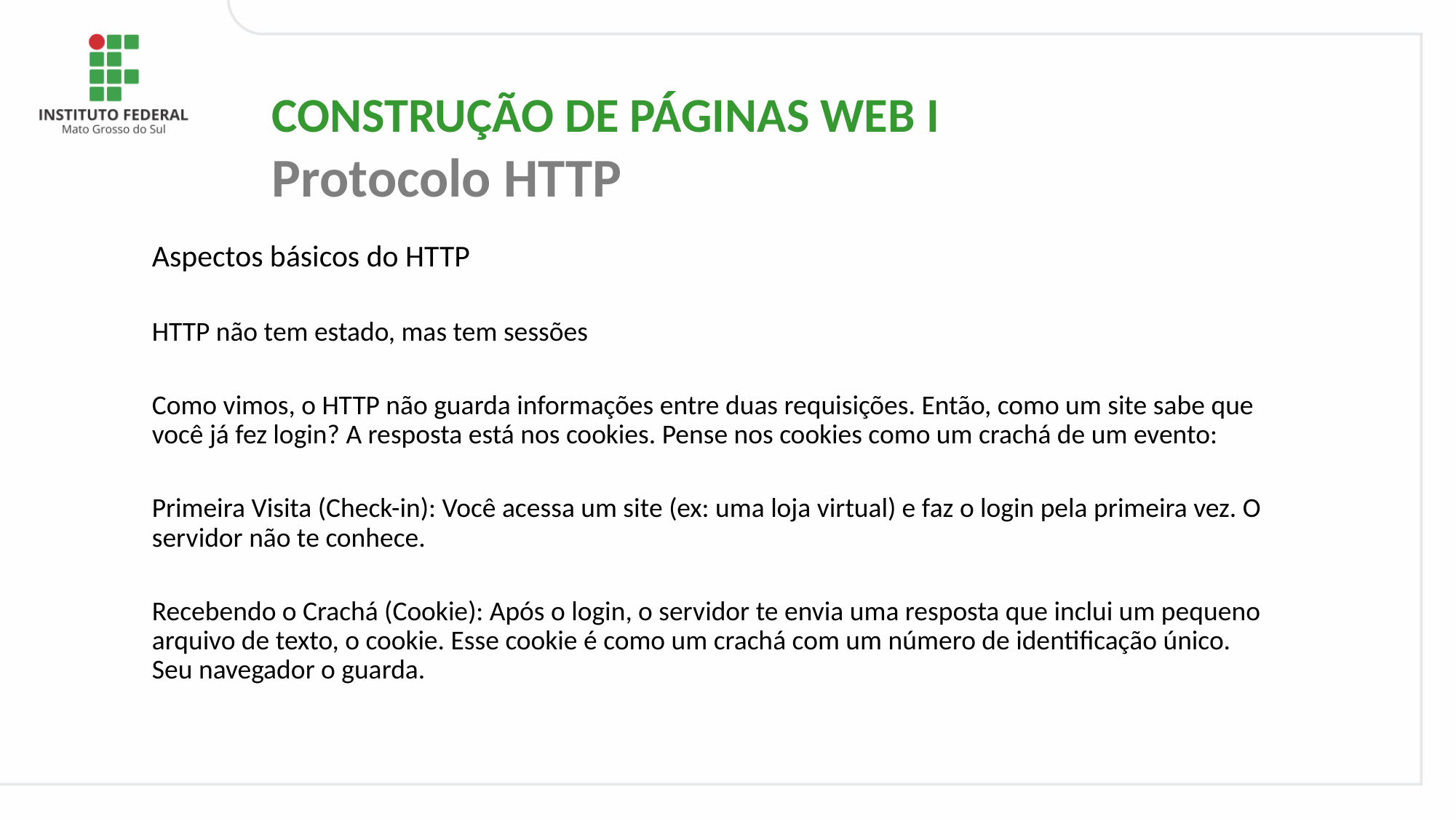

CONSTRUÇÃO DE PÁGINAS WEB I
Protocolo HTTP
# Aspectos básicos do HTTP
HTTP não tem estado, mas tem sessões
Como vimos, o HTTP não guarda informações entre duas requisições. Então, como um site sabe que você já fez login? A resposta está nos cookies. Pense nos cookies como um crachá de um evento:
Primeira Visita (Check-in): Você acessa um site (ex: uma loja virtual) e faz o login pela primeira vez. O servidor não te conhece.
Recebendo o Crachá (Cookie): Após o login, o servidor te envia uma resposta que inclui um pequeno arquivo de texto, o cookie. Esse cookie é como um crachá com um número de identificação único. Seu navegador o guarda.